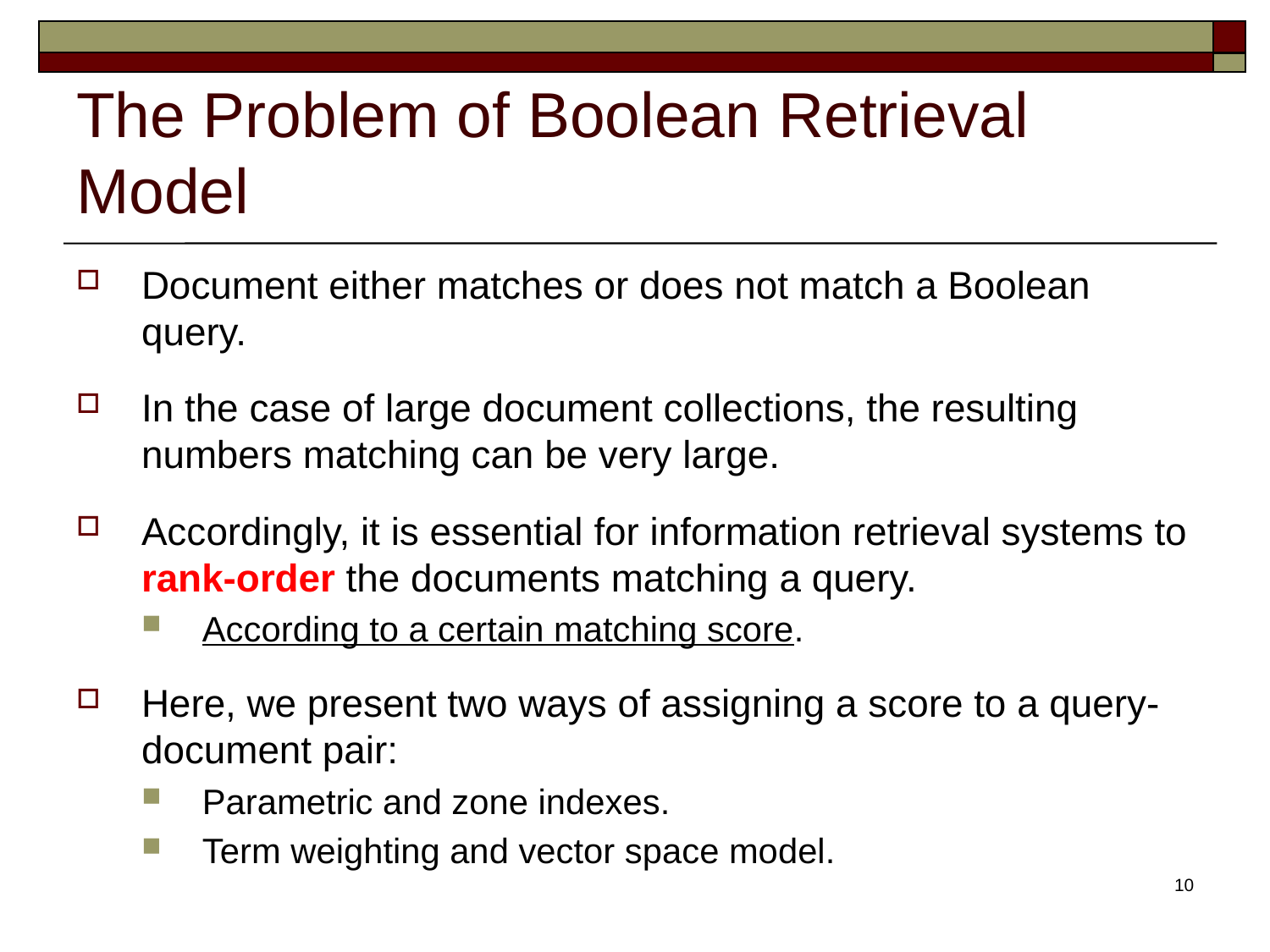

# The Problem of Boolean Retrieval Model
Document either matches or does not match a Boolean query.

In the case of large document collections, the resulting numbers matching can be very large.

Accordingly, it is essential for information retrieval systems to rank-order the documents matching a query.
According to a certain matching score.

Here, we present two ways of assigning a score to a query-document pair:
Parametric and zone indexes.
Term weighting and vector space model.
10